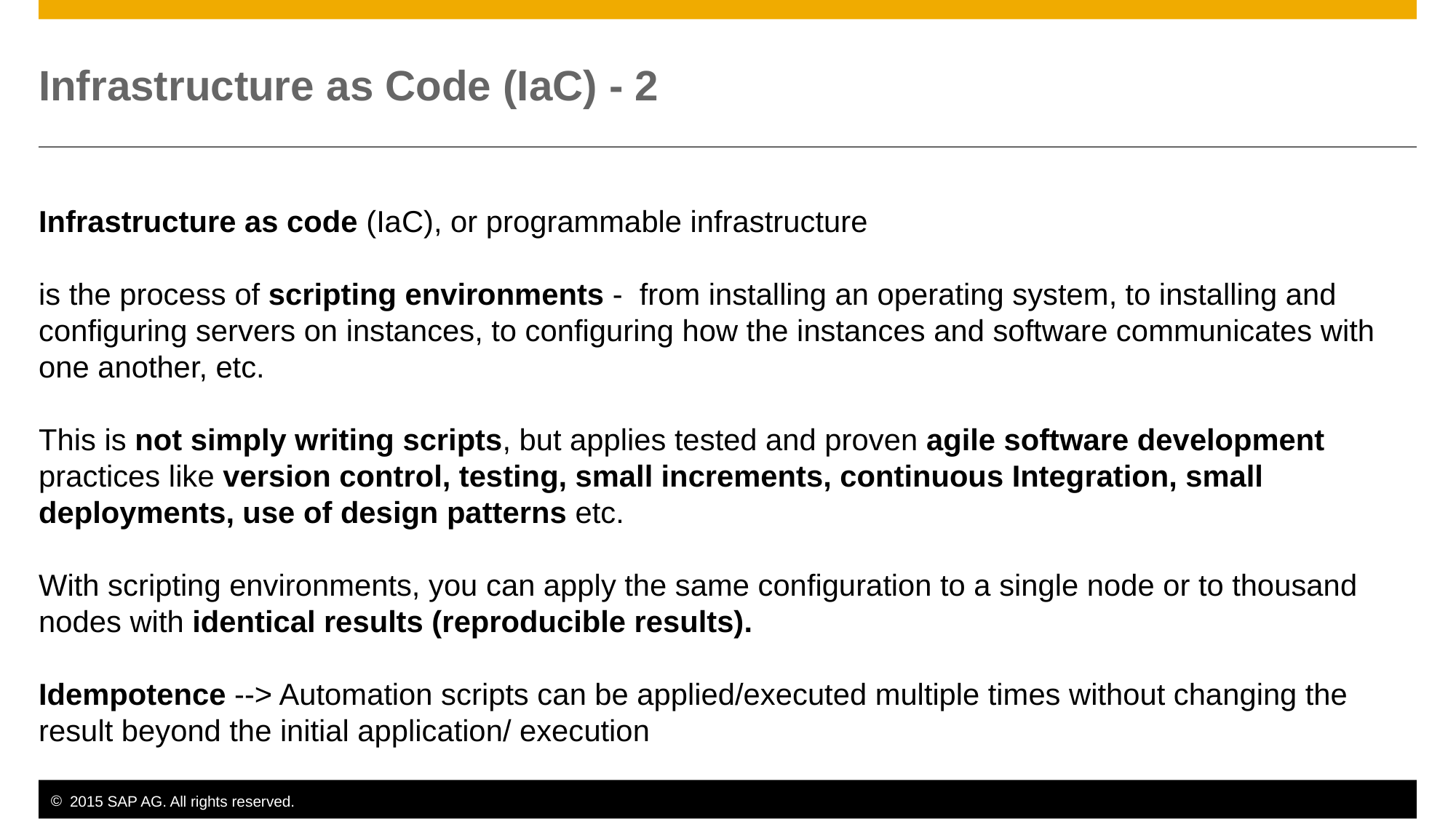

# Infrastructure as Code (IaC) - 2
Infrastructure as code (IaC), or programmable infrastructure
is the process of scripting environments -  from installing an operating system, to installing and configuring servers on instances, to configuring how the instances and software communicates with one another, etc.
This is not simply writing scripts, but applies tested and proven agile software development practices like version control, testing, small increments, continuous Integration, small deployments, use of design patterns etc.
With scripting environments, you can apply the same configuration to a single node or to thousand nodes with identical results (reproducible results).
Idempotence --> Automation scripts can be applied/executed multiple times without changing the result beyond the initial application/ execution